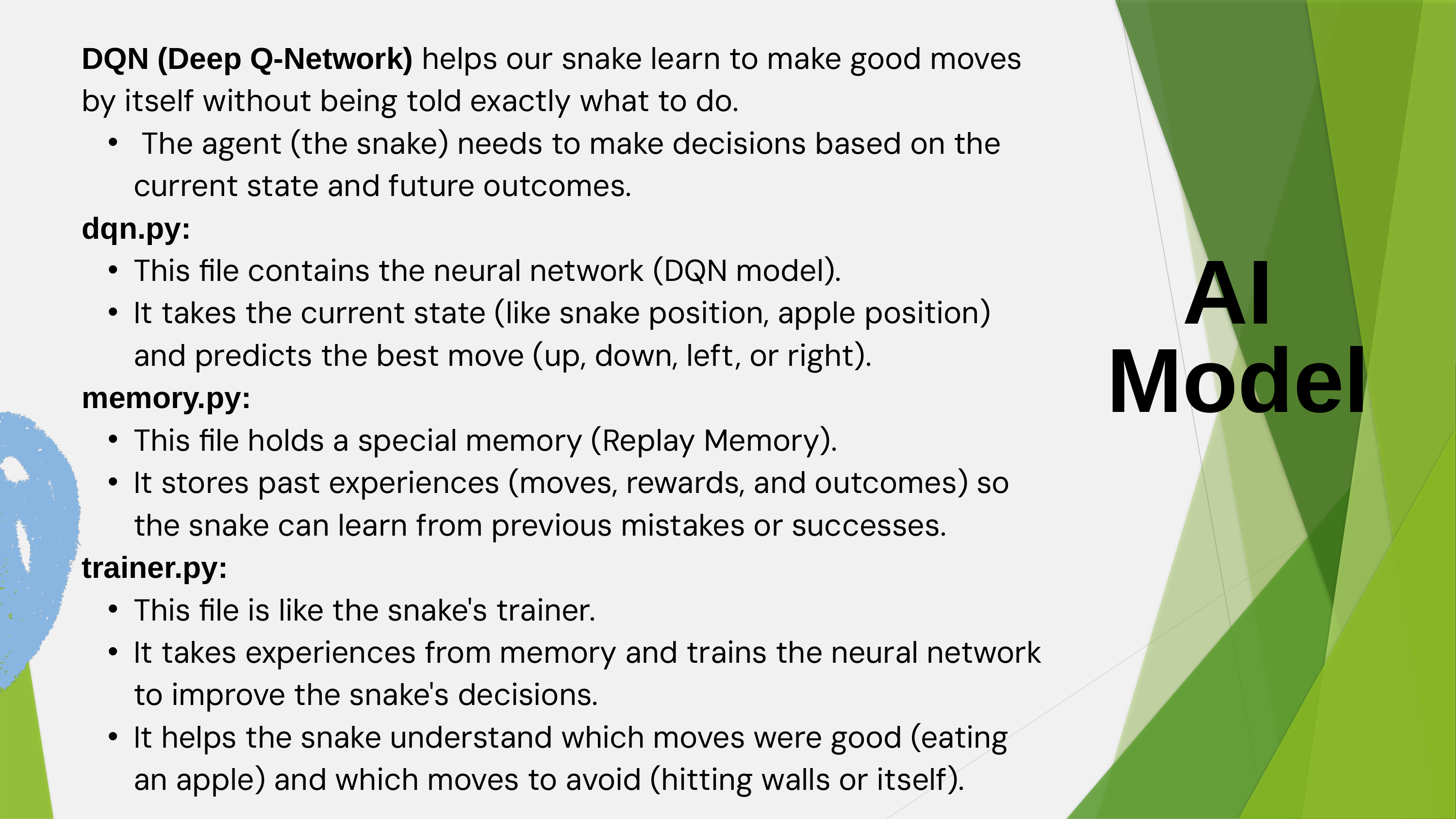

DQN (Deep Q-Network) helps our snake learn to make good moves by itself without being told exactly what to do.
 The agent (the snake) needs to make decisions based on the current state and future outcomes.
dqn.py:
This file contains the neural network (DQN model).
It takes the current state (like snake position, apple position) and predicts the best move (up, down, left, or right).
memory.py:
This file holds a special memory (Replay Memory).
It stores past experiences (moves, rewards, and outcomes) so the snake can learn from previous mistakes or successes.
trainer.py:
This file is like the snake's trainer.
It takes experiences from memory and trains the neural network to improve the snake's decisions.
It helps the snake understand which moves were good (eating an apple) and which moves to avoid (hitting walls or itself).
   AI Model